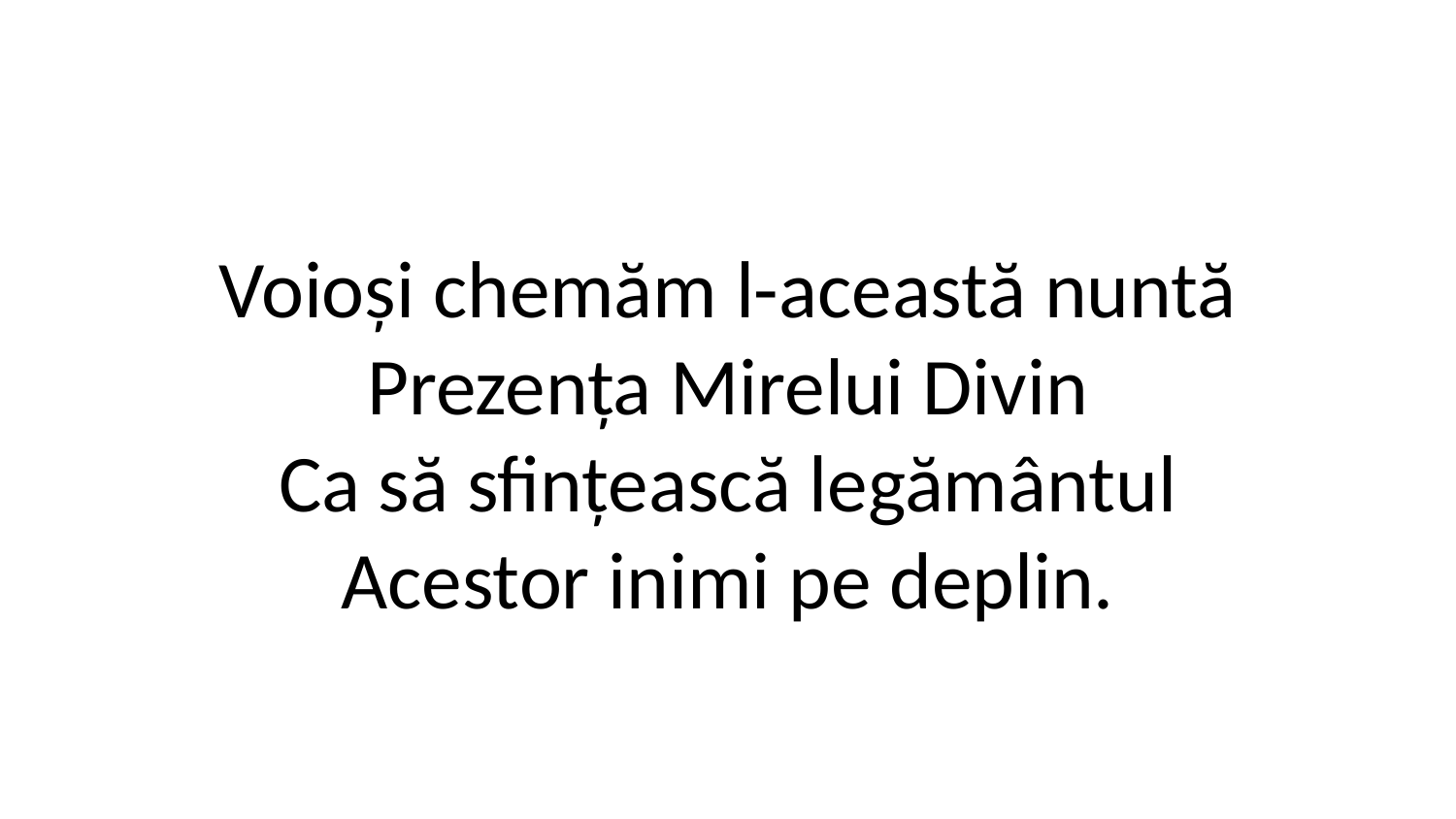

Voioși chemăm l-această nuntă
Prezența Mirelui Divin
Ca să sfințească legământul
Acestor inimi pe deplin.